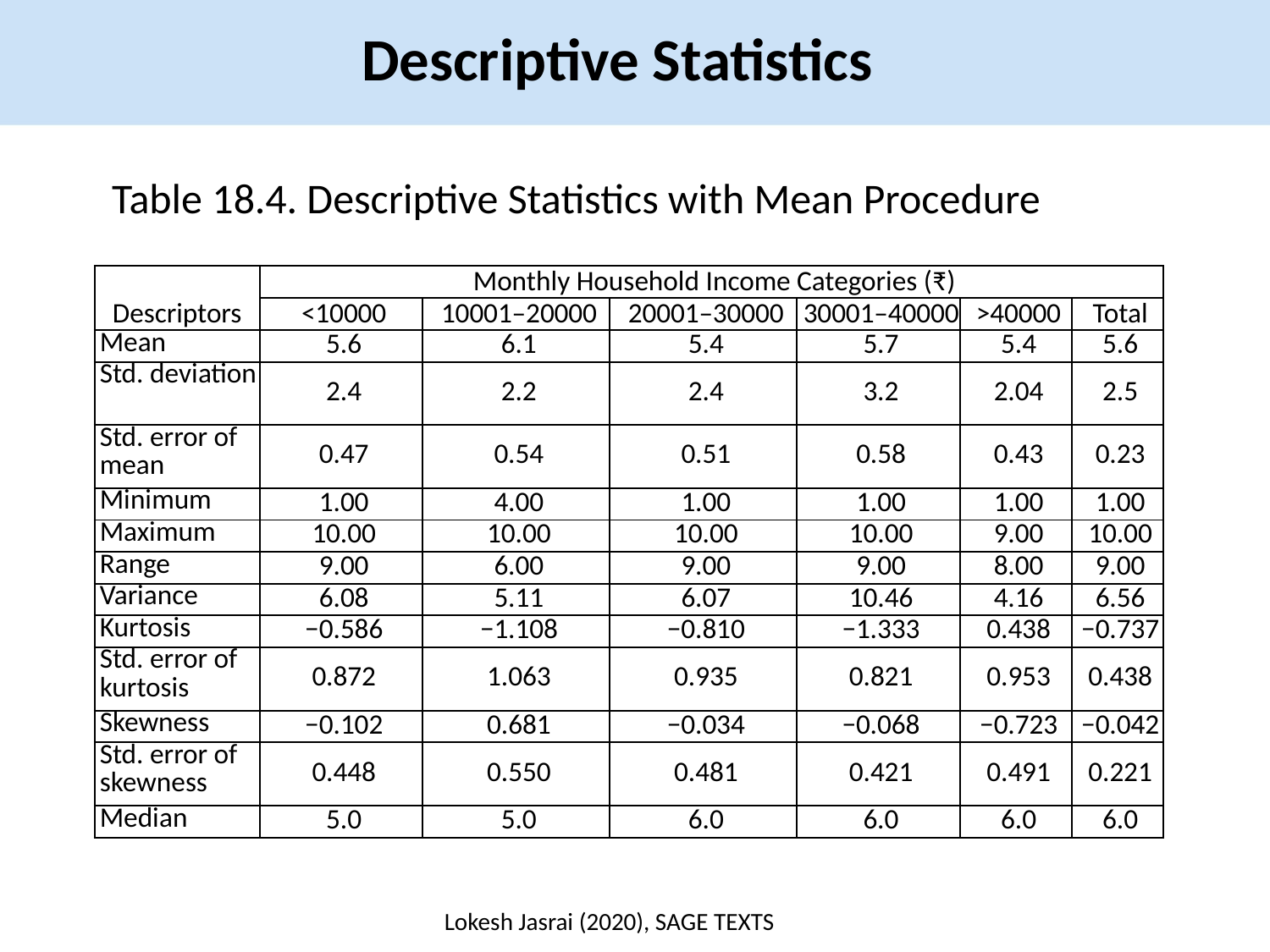

Descriptive Statistics
Table 18.4. Descriptive Statistics with Mean Procedure
| Descriptors | Monthly Household Income Categories (₹) |  |  |  |  |  |
| --- | --- | --- | --- | --- | --- | --- |
|  | <10000 | 10001–20000 | 20001–30000 | 30001–40000 | >40000 | Total |
| Mean | 5.6 | 6.1 | 5.4 | 5.7 | 5.4 | 5.6 |
| Std. deviation | 2.4 | 2.2 | 2.4 | 3.2 | 2.04 | 2.5 |
| Std. error of mean | 0.47 | 0.54 | 0.51 | 0.58 | 0.43 | 0.23 |
| Minimum | 1.00 | 4.00 | 1.00 | 1.00 | 1.00 | 1.00 |
| Maximum | 10.00 | 10.00 | 10.00 | 10.00 | 9.00 | 10.00 |
| Range | 9.00 | 6.00 | 9.00 | 9.00 | 8.00 | 9.00 |
| Variance | 6.08 | 5.11 | 6.07 | 10.46 | 4.16 | 6.56 |
| Kurtosis | −0.586 | −1.108 | −0.810 | −1.333 | 0.438 | −0.737 |
| Std. error of kurtosis | 0.872 | 1.063 | 0.935 | 0.821 | 0.953 | 0.438 |
| Skewness | −0.102 | 0.681 | −0.034 | −0.068 | −0.723 | −0.042 |
| Std. error of skewness | 0.448 | 0.550 | 0.481 | 0.421 | 0.491 | 0.221 |
| Median | 5.0 | 5.0 | 6.0 | 6.0 | 6.0 | 6.0 |
Lokesh Jasrai (2020), SAGE TEXTS